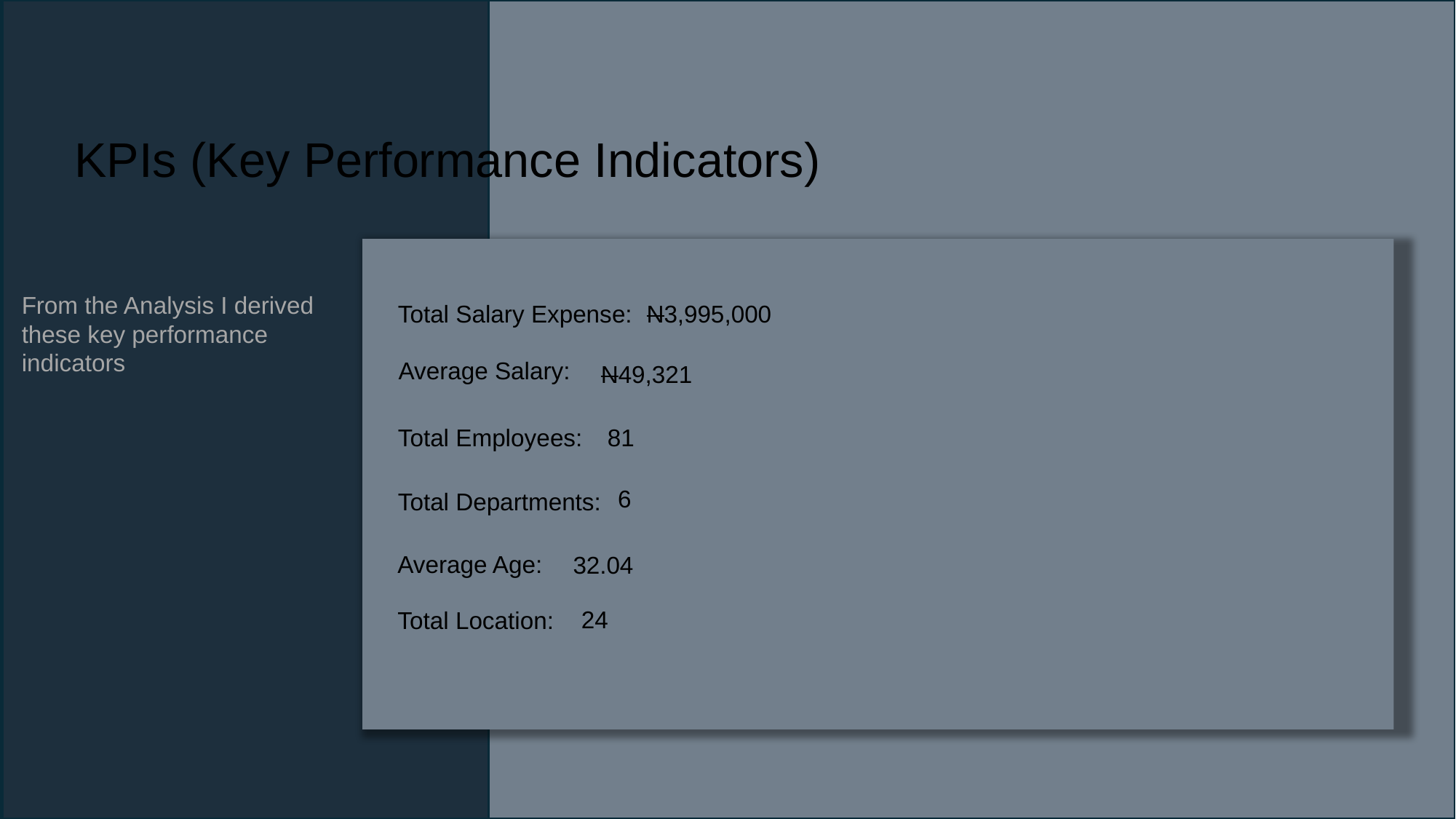

KPIs (Key Performance Indicators)

From the Analysis I derived these key performance indicators
Total Salary Expense:
N3,995,000
Average Salary:
N49,321
Total Employees:
81
6
Total Departments:
Average Age:
32.04
24
Total Location: